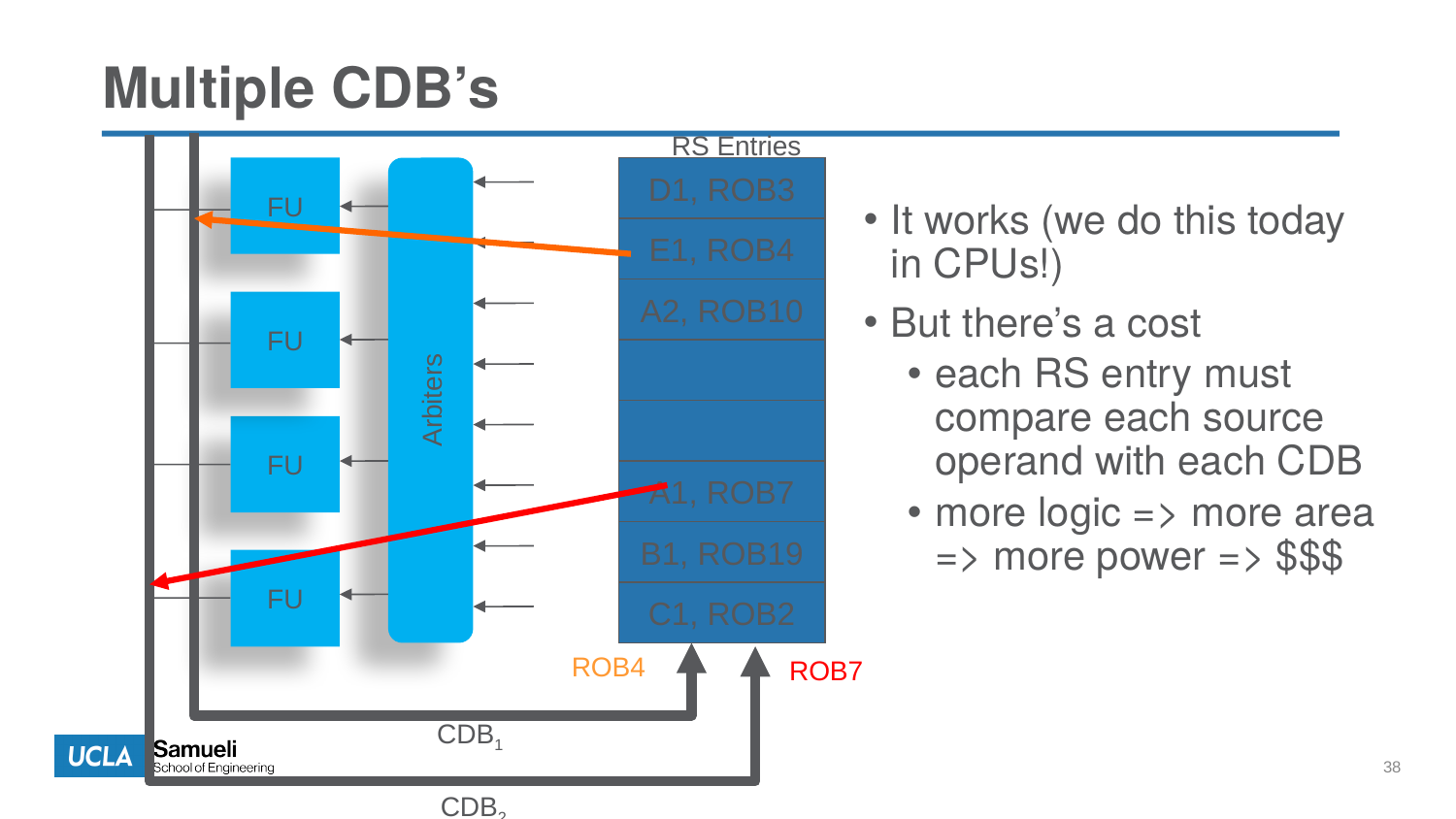

Multiple CDB’s
RS Entries

FU
D1, ROB3

It works (we do this today in CPUs!)
But there’s a cost
each RS entry must compare each source operand with each CDB
more logic => more area => more power => $$$

ROB4
E1, ROB4

A2, ROB10
FU

Arbiters

FU

A1, ROB7

ROB7

B1, ROB19

FU
C1, ROB2

CDB1
38
CDB2